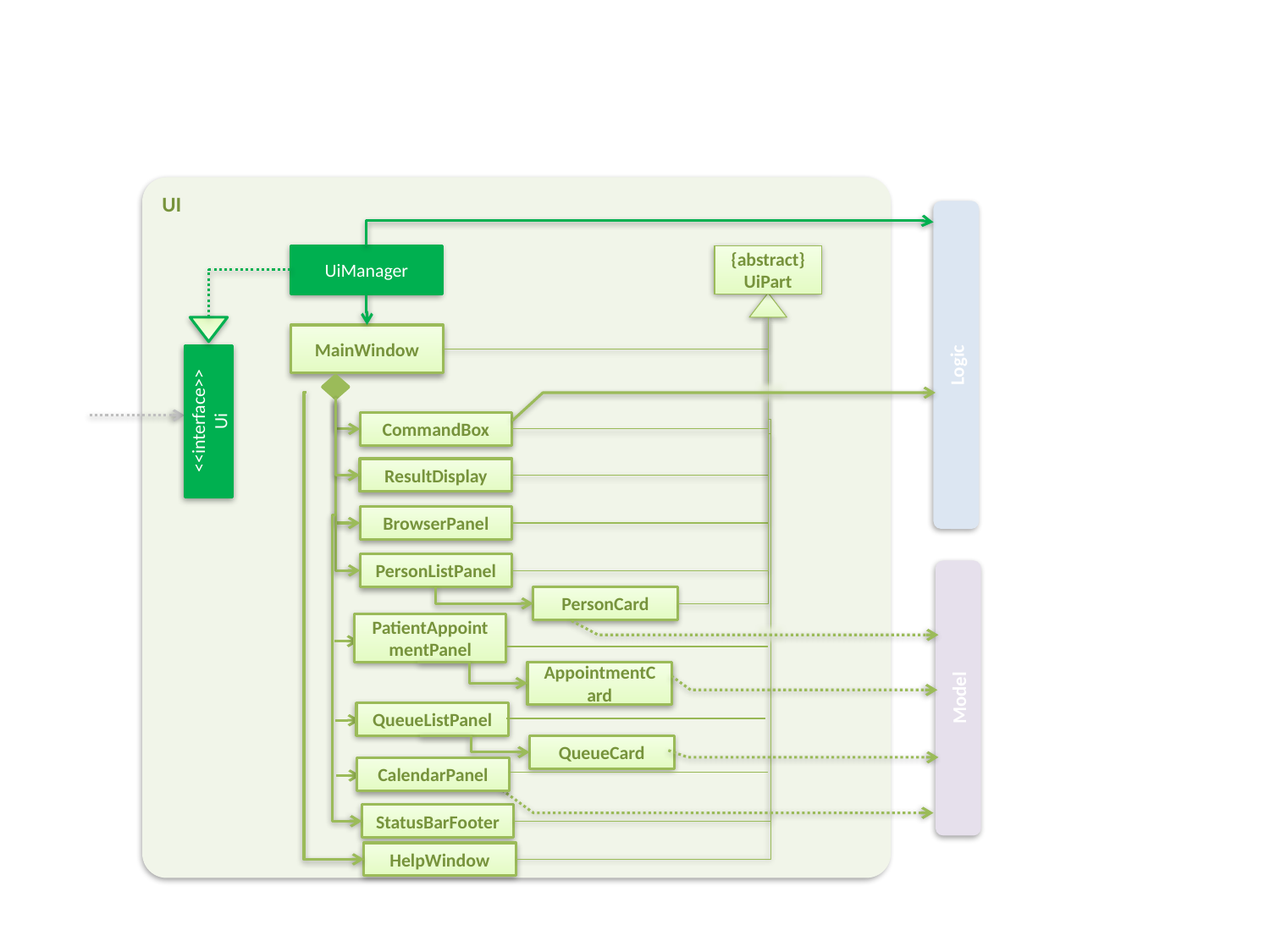

UI
UiManager
{abstract}
UiPart

MainWindow
Logic

<<interface>>
Ui
CommandBox
ResultDisplay
BrowserPanel
PersonListPanel
PersonCard
PatientAppointmentPanel

AppointmentCard
Model

QueueListPanel
QueueCard

CalendarPanel

StatusBarFooter
HelpWindow